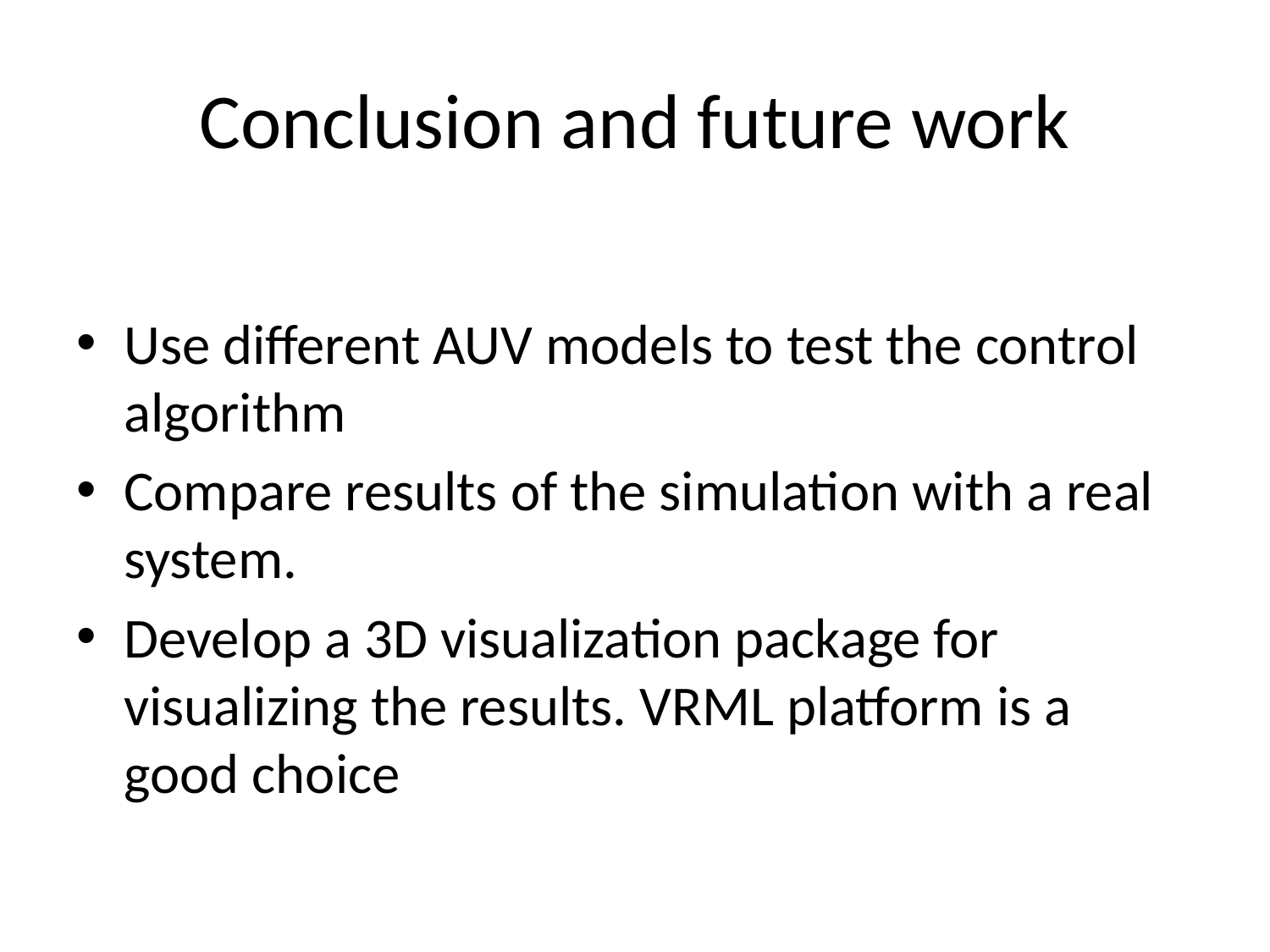

# Conclusion and future work

Use different AUV models to test the control algorithm
Compare results of the simulation with a real system.
Develop a 3D visualization package for visualizing the results. VRML platform is a good choice